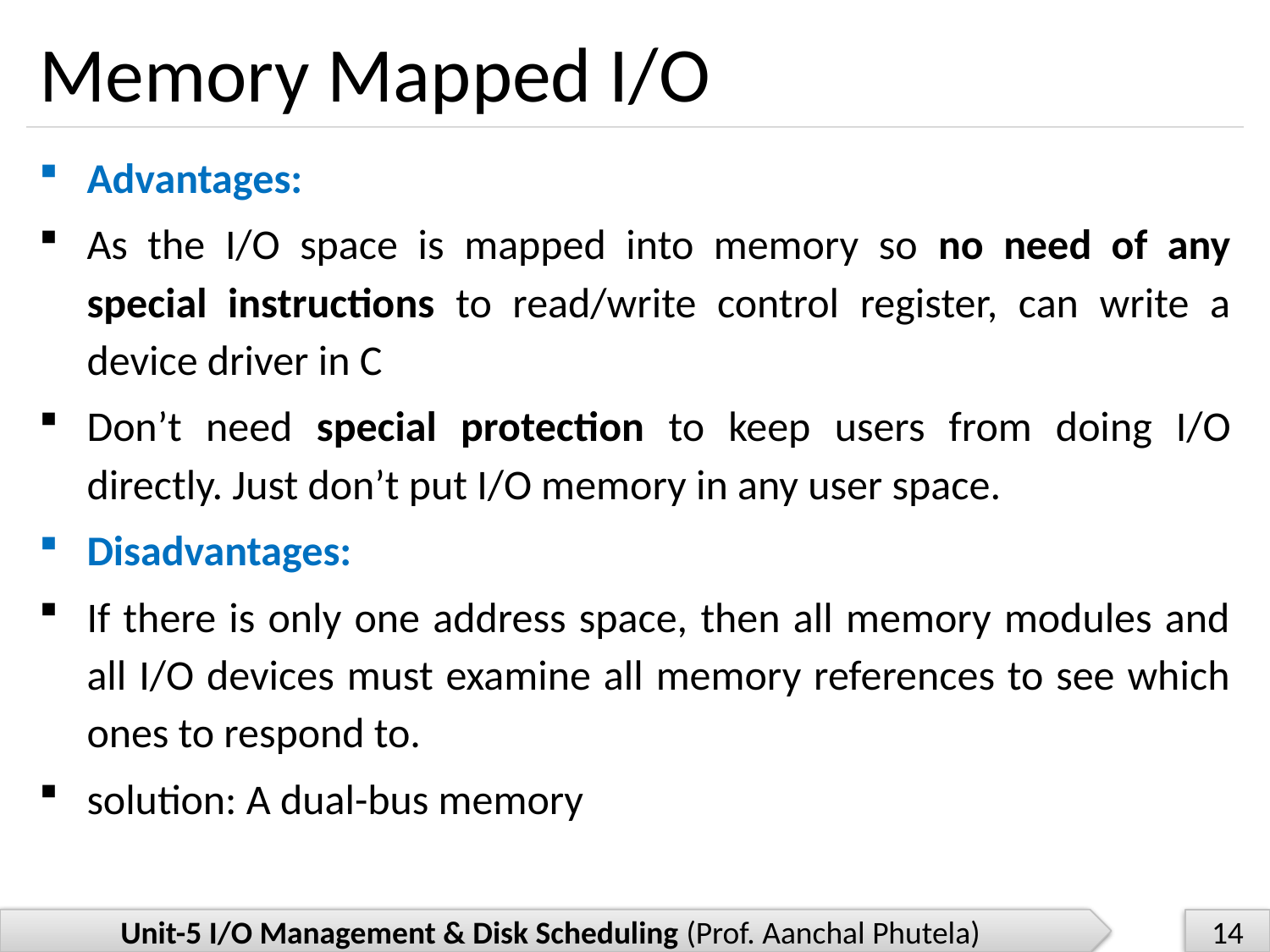

# Memory Mapped I/O
Advantages:
As the I/O space is mapped into memory so no need of any special instructions to read/write control register, can write a device driver in C
Don’t need special protection to keep users from doing I/O directly. Just don’t put I/O memory in any user space.
Disadvantages:
If there is only one address space, then all memory modules and all I/O devices must examine all memory references to see which ones to respond to.
solution: A dual-bus memory